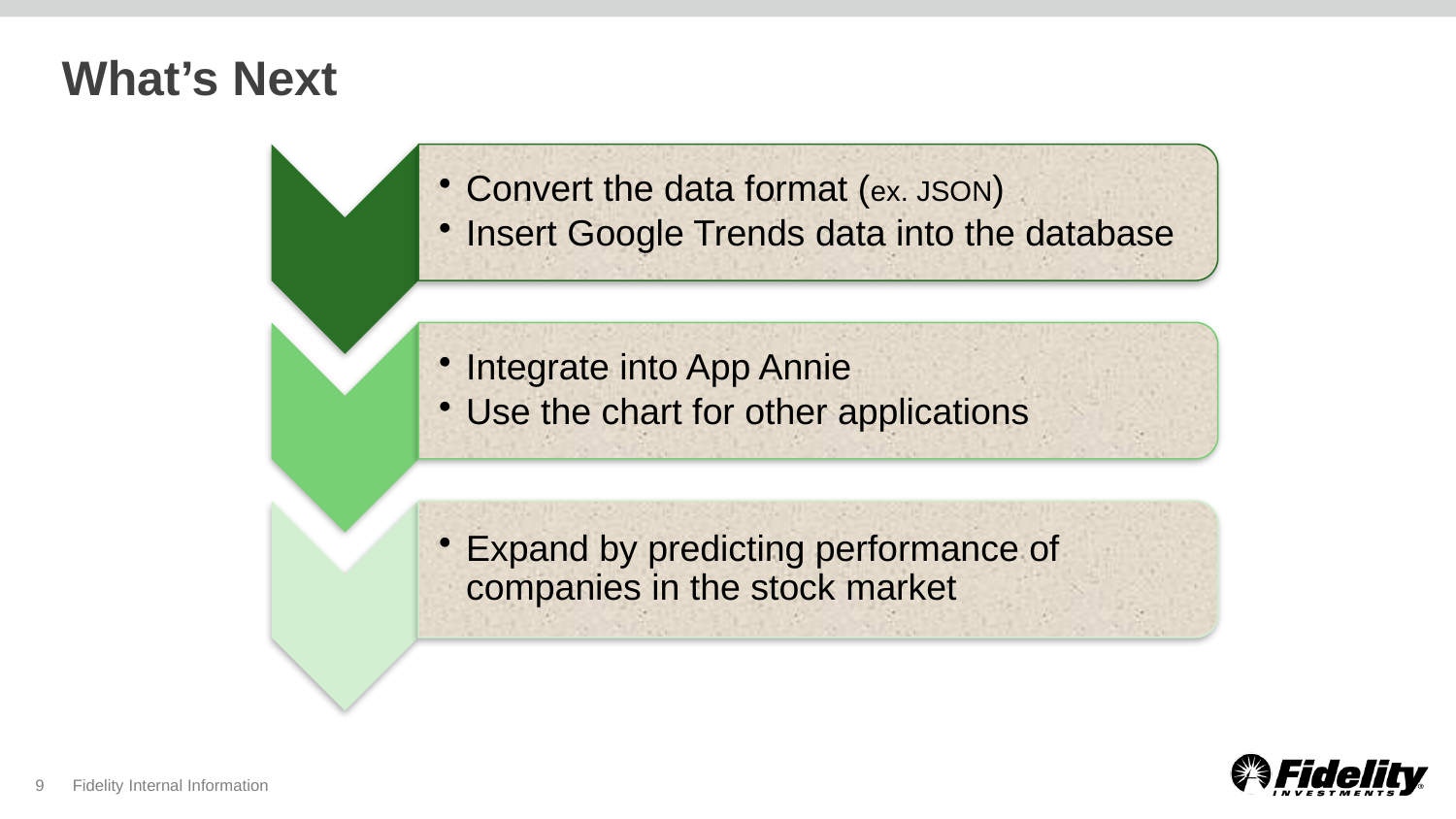

# What’s Next

Convert the data format (ex. JSON)
Insert Google Trends data into the database

Integrate into App Annie
Use the chart for other applications

Expand by predicting performance of companies in the stock market
9